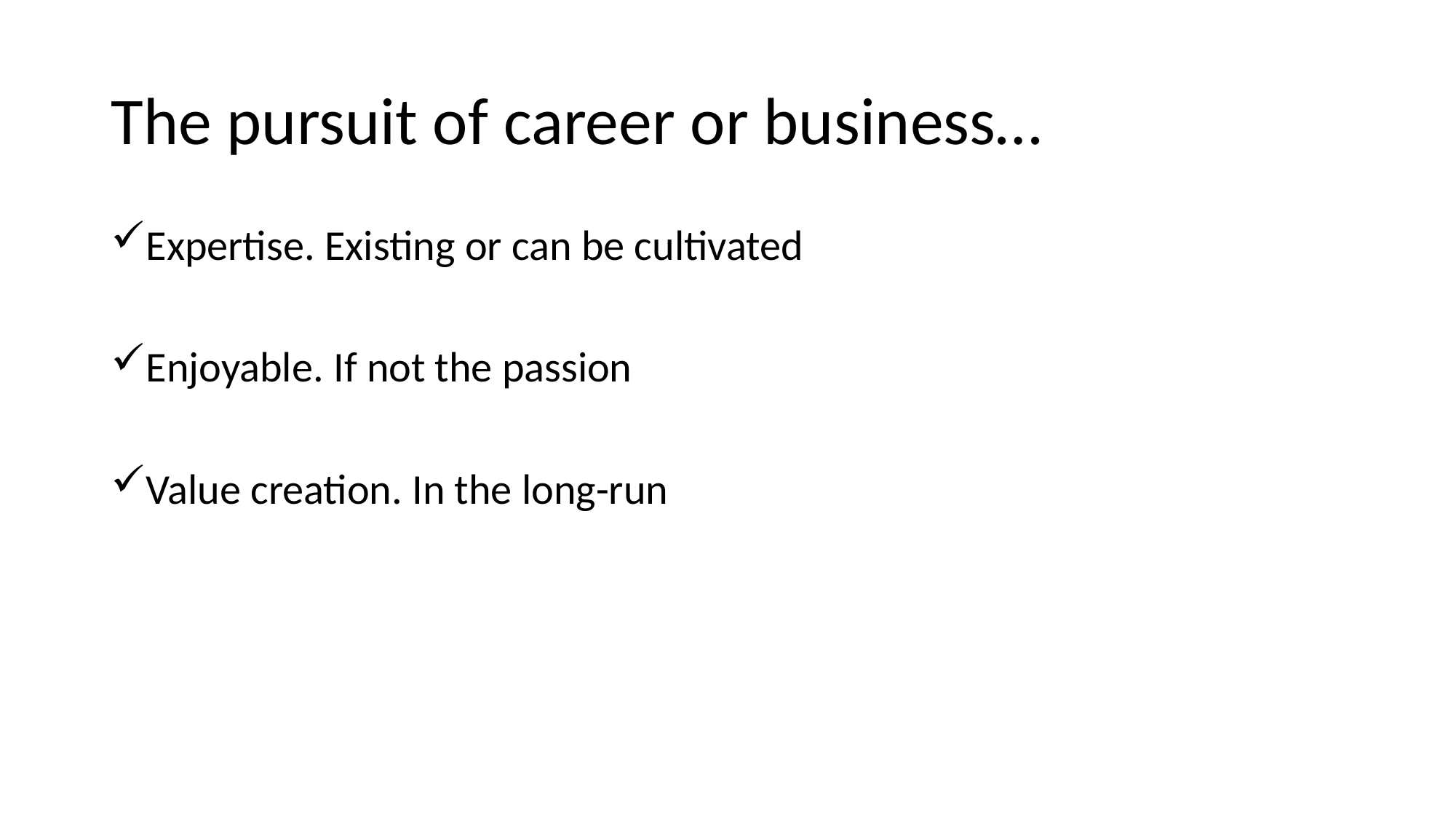

# The pursuit of career or business…
Expertise. Existing or can be cultivated

Enjoyable. If not the passion

Value creation. In the long-run